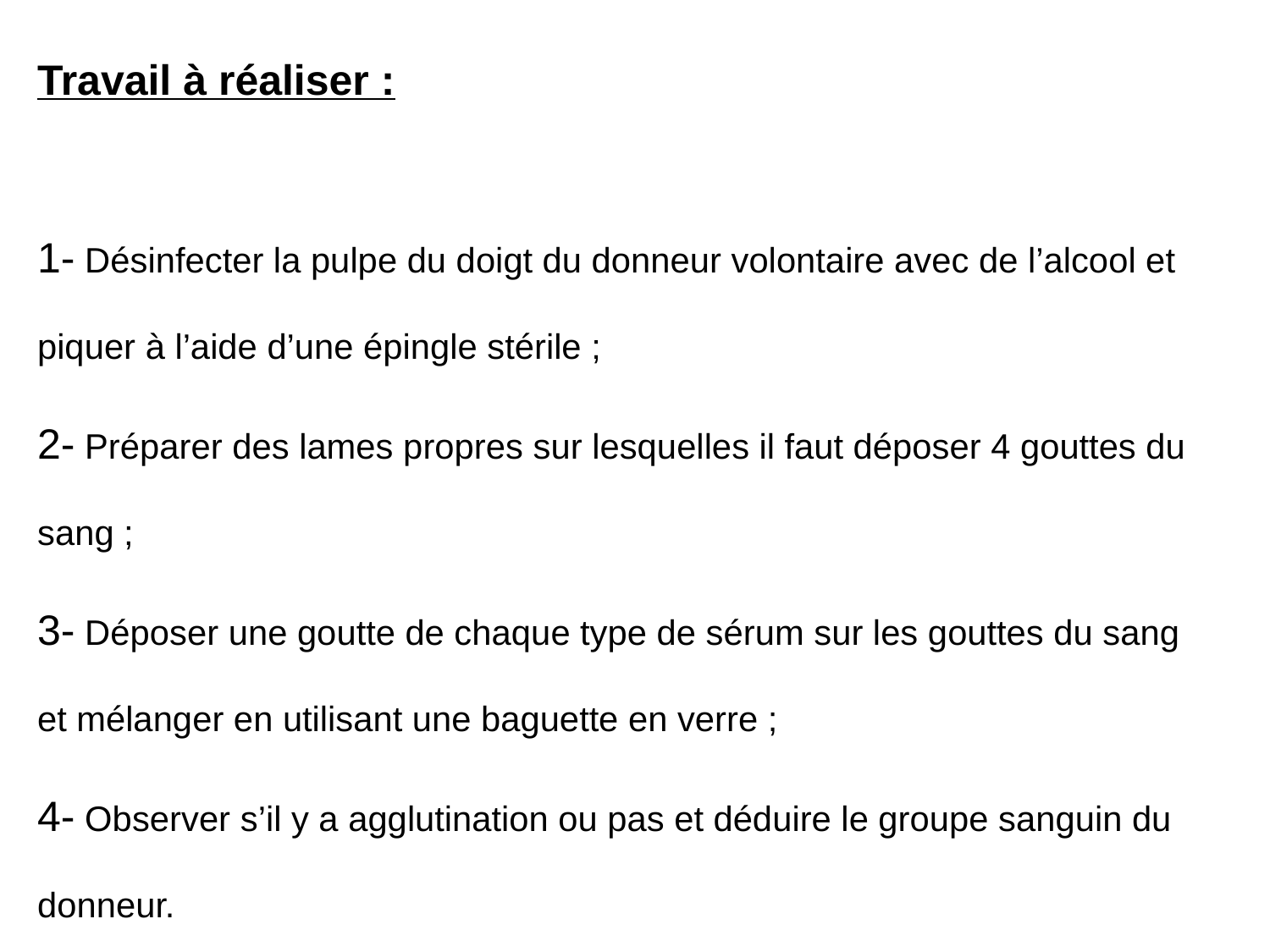

Travail à réaliser :

1- Désinfecter la pulpe du doigt du donneur volontaire avec de l’alcool et piquer à l’aide d’une épingle stérile ;
2- Préparer des lames propres sur lesquelles il faut déposer 4 gouttes du sang ;
3- Déposer une goutte de chaque type de sérum sur les gouttes du sang et mélanger en utilisant une baguette en verre ;
4- Observer s’il y a agglutination ou pas et déduire le groupe sanguin du donneur.